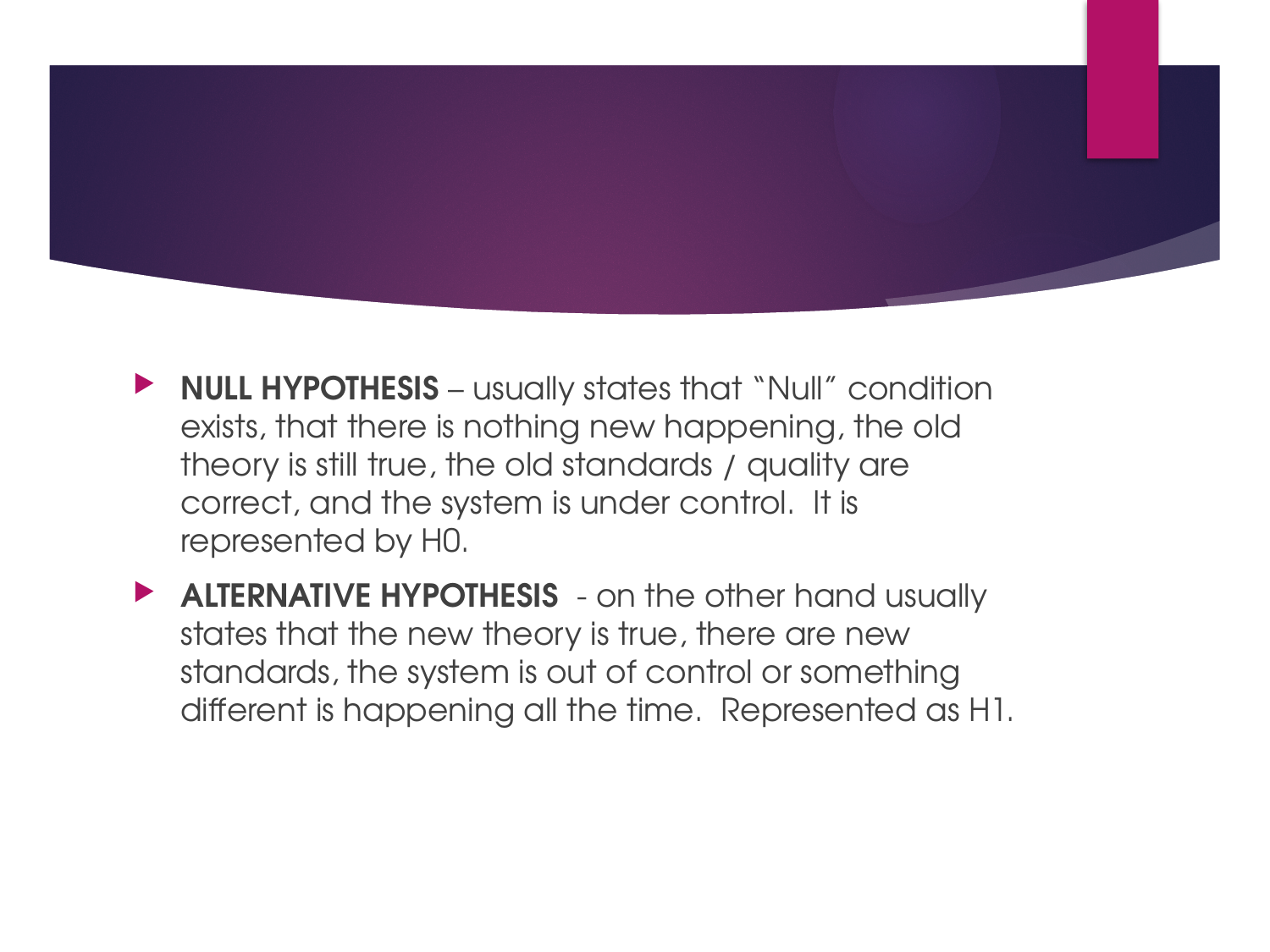

#
NULL HYPOTHESIS – usually states that “Null” condition exists, that there is nothing new happening, the old theory is still true, the old standards / quality are correct, and the system is under control.  It is represented by H0.
ALTERNATIVE HYPOTHESIS  - on the other hand usually states that the new theory is true, there are new standards, the system is out of control or something different is happening all the time.  Represented as H1.